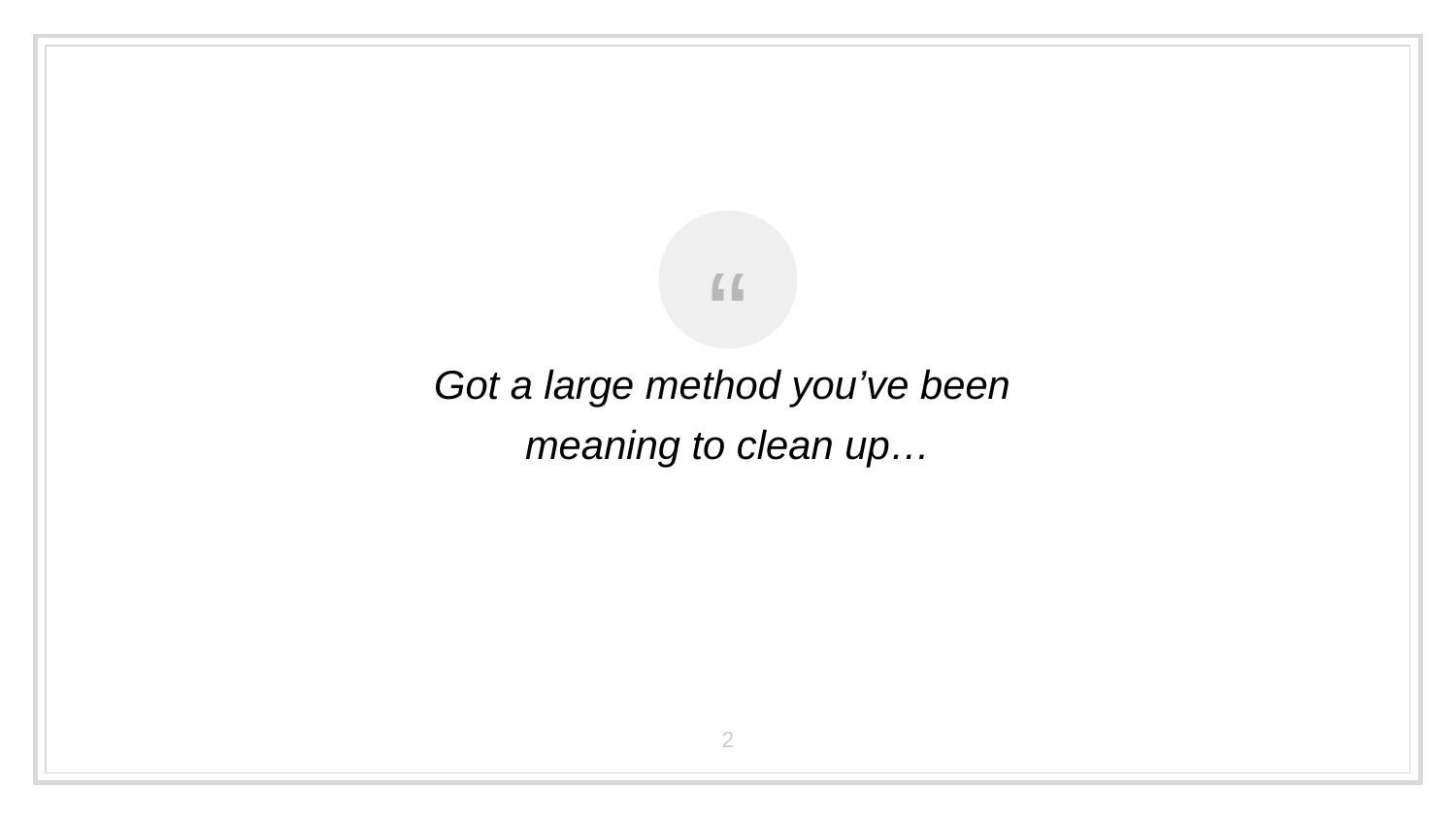

Got a large method you’ve been
meaning to clean up…

2